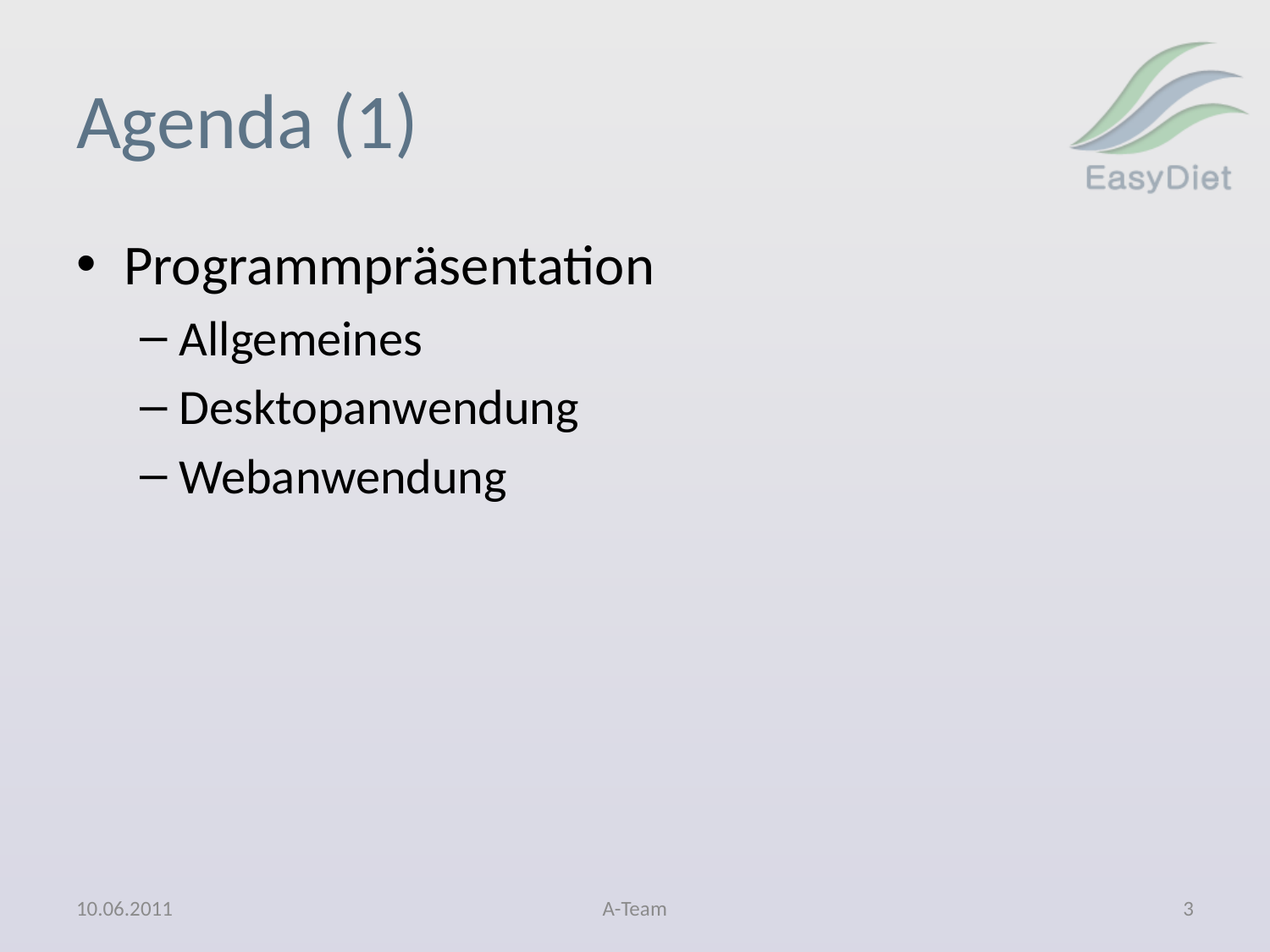

# Agenda (1)
Programmpräsentation
Allgemeines
Desktopanwendung
Webanwendung

10.06.2011
A-Team
3